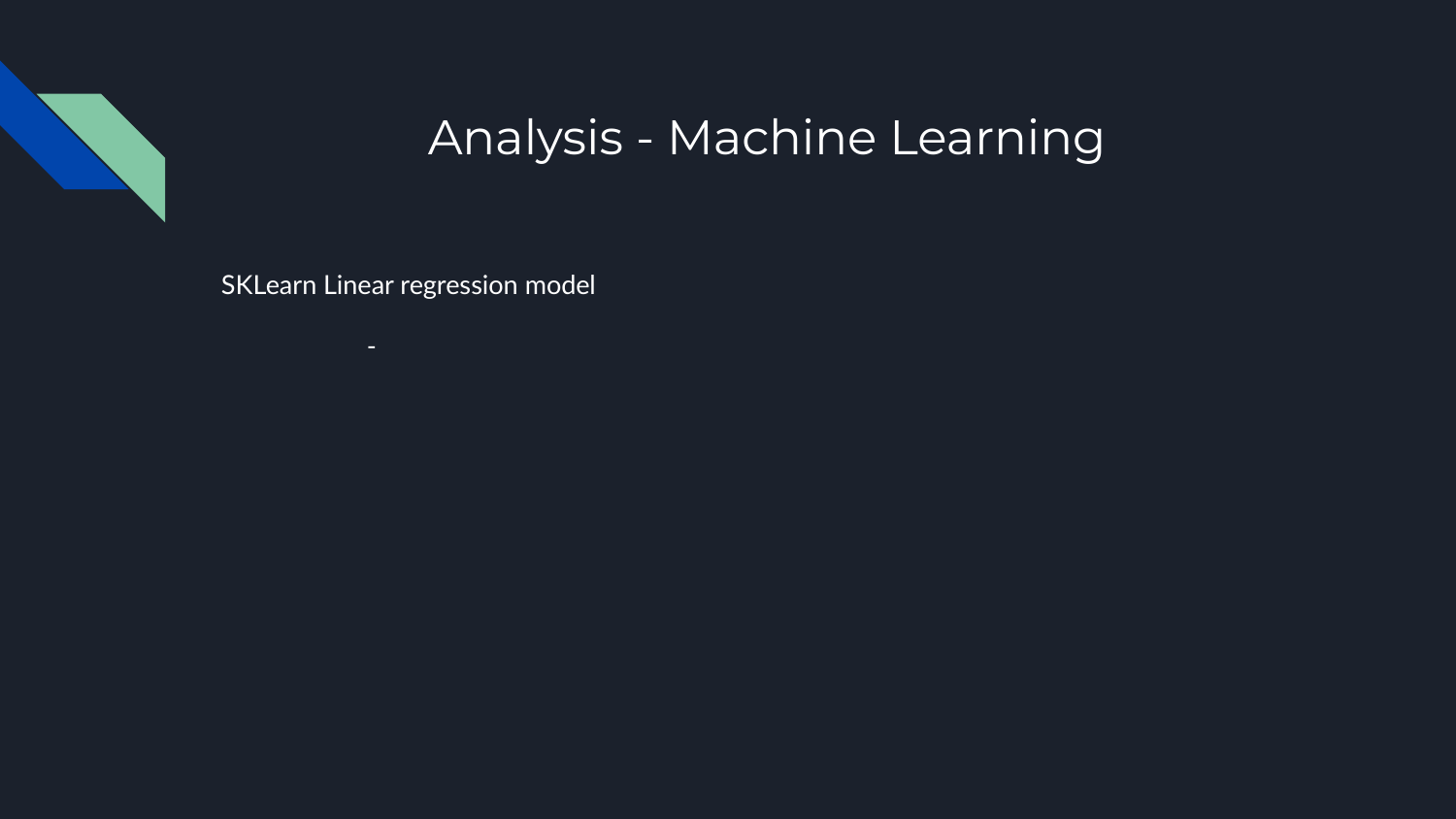

# Analysis - Machine Learning
SKLearn Linear regression model
	-